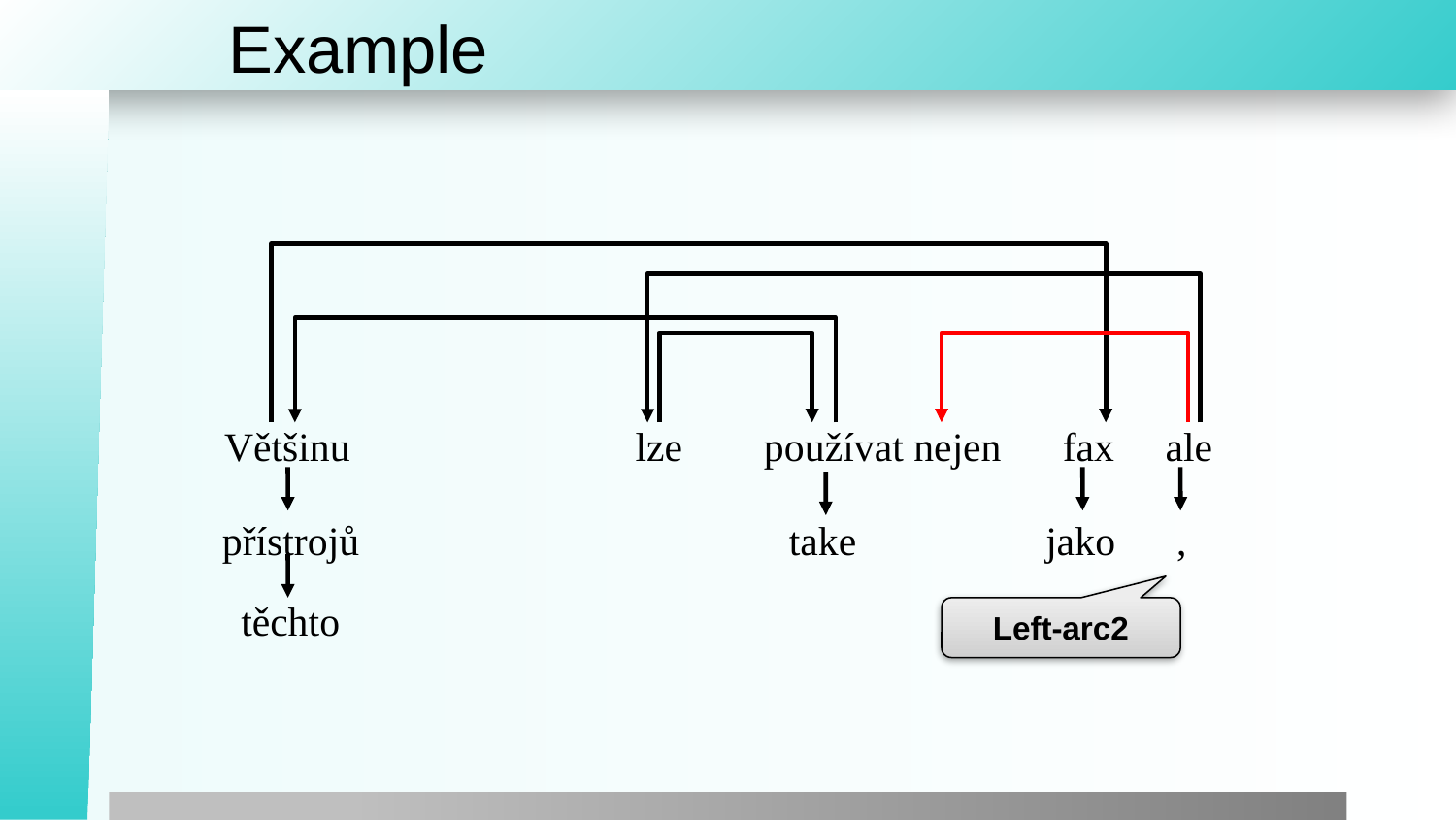

# Example

Většinu                            lze        používat nejen      fax     ale

přístrojů
take
jako      ,

těchto
Left-arc2